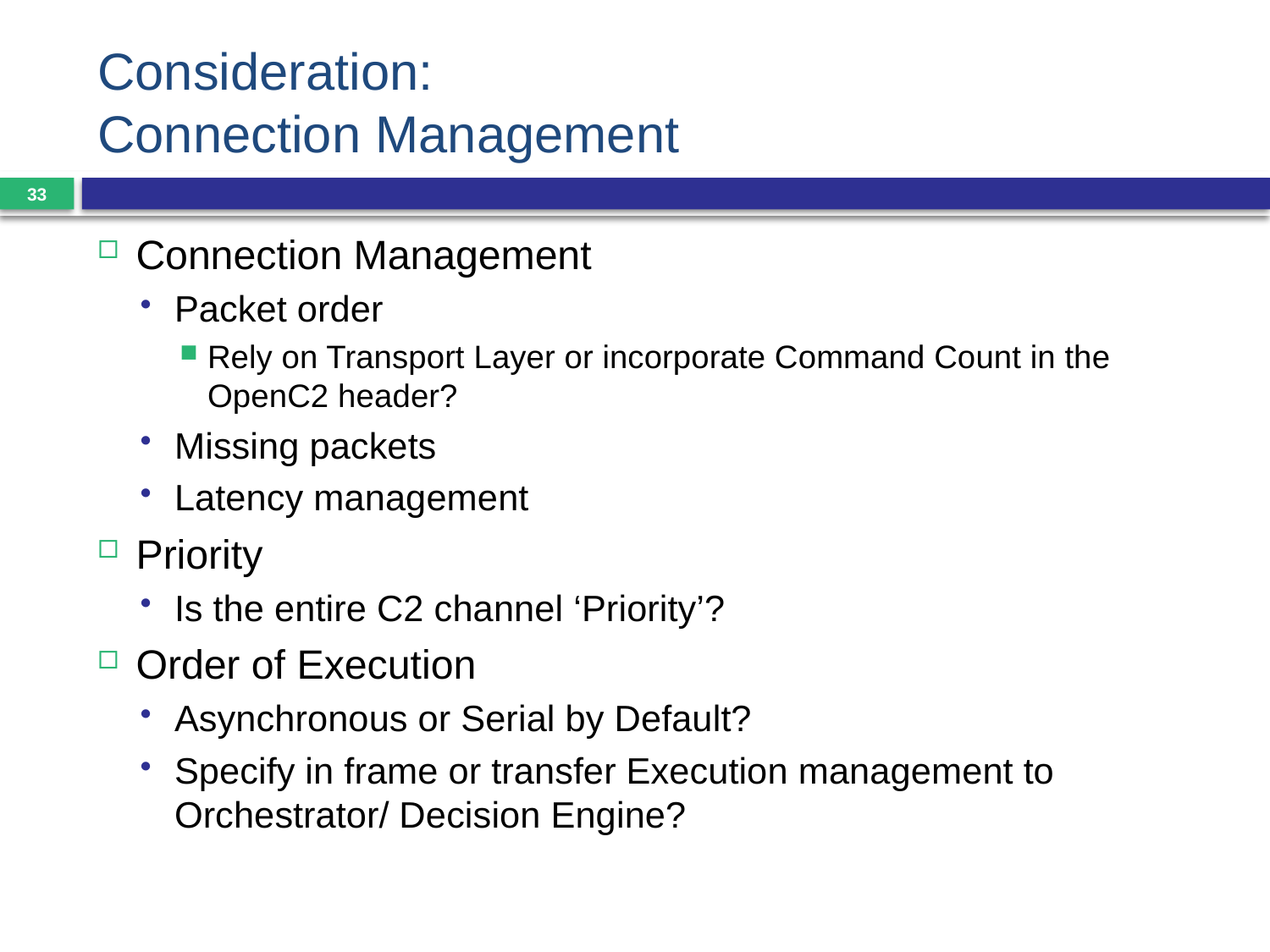

# Consideration: Connection Management
33
Connection Management
Packet order
Rely on Transport Layer or incorporate Command Count in the OpenC2 header?
Missing packets
Latency management
Priority
Is the entire C2 channel ‘Priority’?
Order of Execution
Asynchronous or Serial by Default?
Specify in frame or transfer Execution management to Orchestrator/ Decision Engine?